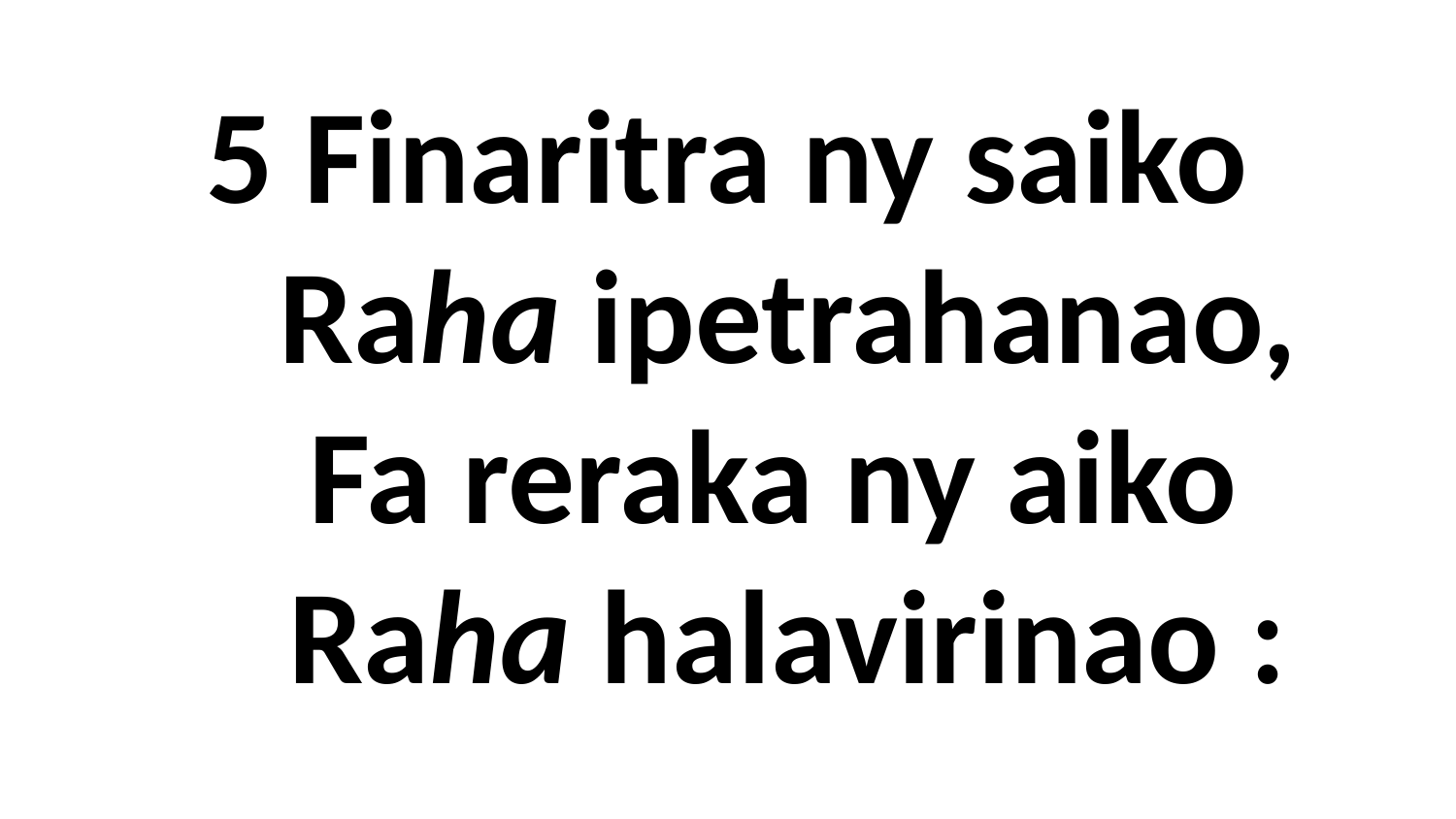

# 5 Finaritra ny saiko Raha ipetrahanao, Fa reraka ny aiko Raha halavirinao :